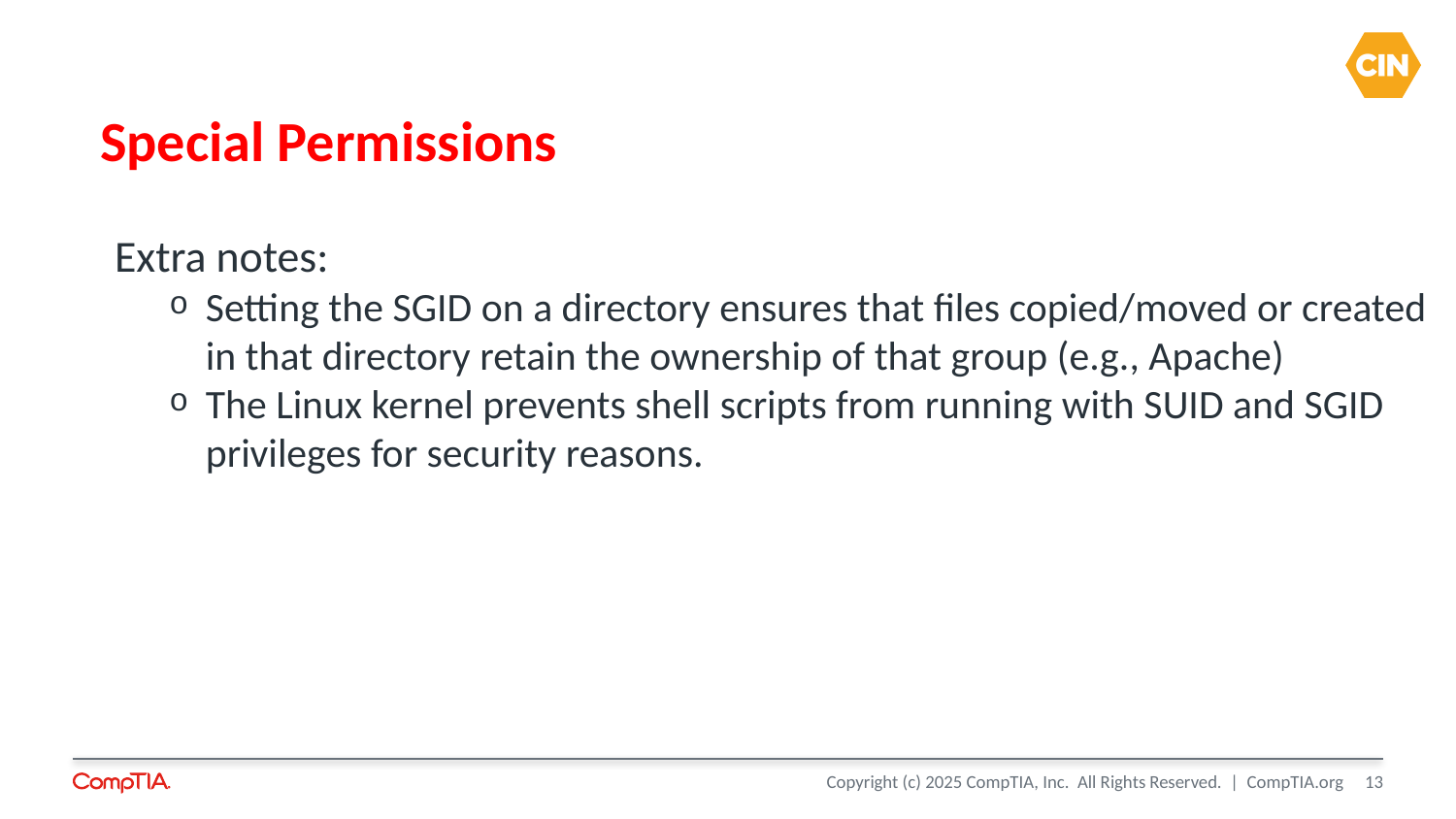

# Special Permissions
Extra notes:
Setting the SGID on a directory ensures that files copied/moved or created in that directory retain the ownership of that group (e.g., Apache)
The Linux kernel prevents shell scripts from running with SUID and SGID privileges for security reasons.
13